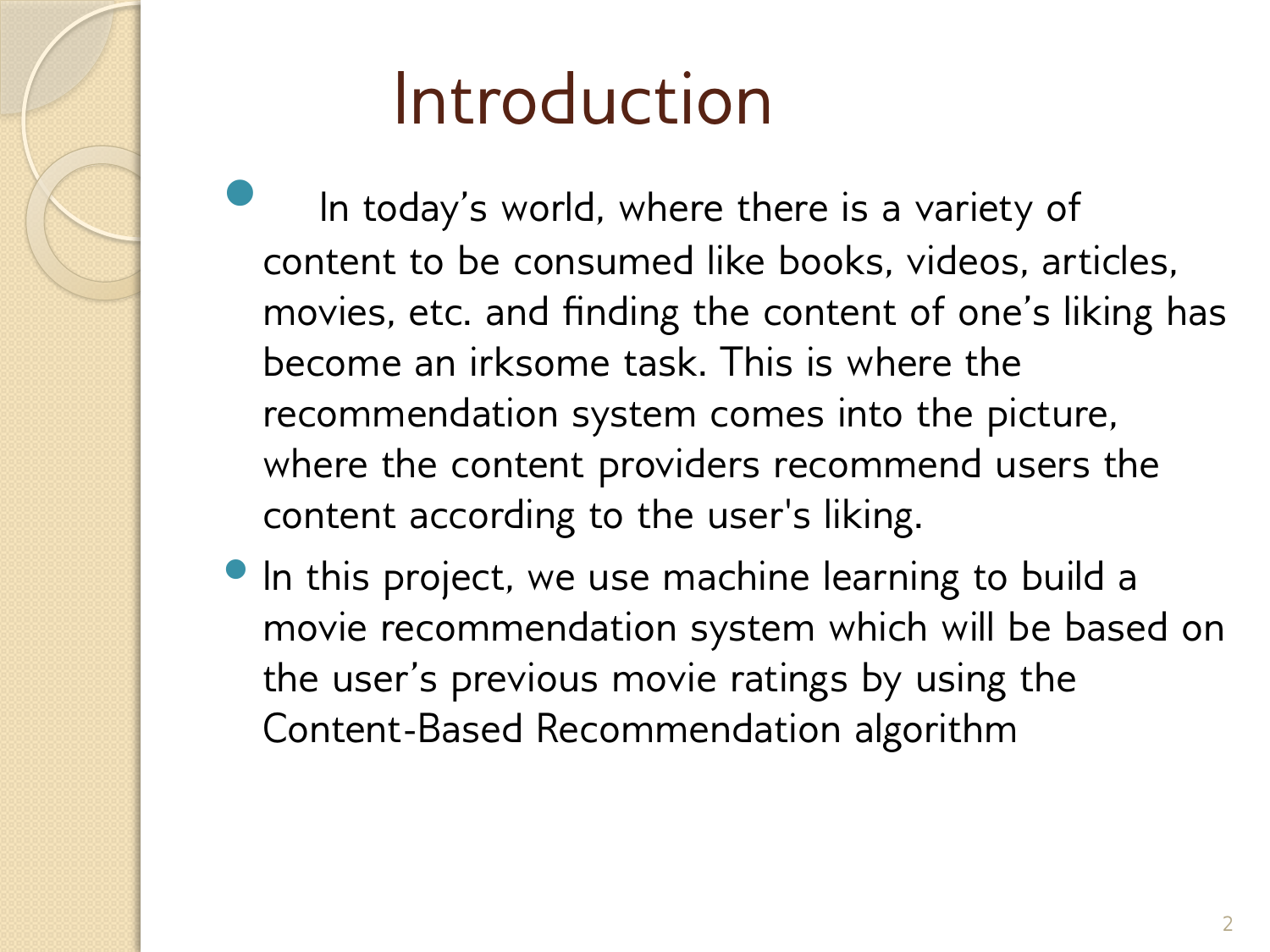

# Introduction
   In today’s world, where there is a variety of content to be consumed like books, videos, articles, movies, etc. and finding the content of one’s liking has become an irksome task. This is where the recommendation system comes into the picture, where the content providers recommend users the content according to the user's liking.
In this project, we use machine learning to build a movie recommendation system which will be based on the user’s previous movie ratings by using the Content-Based Recommendation algorithm

2